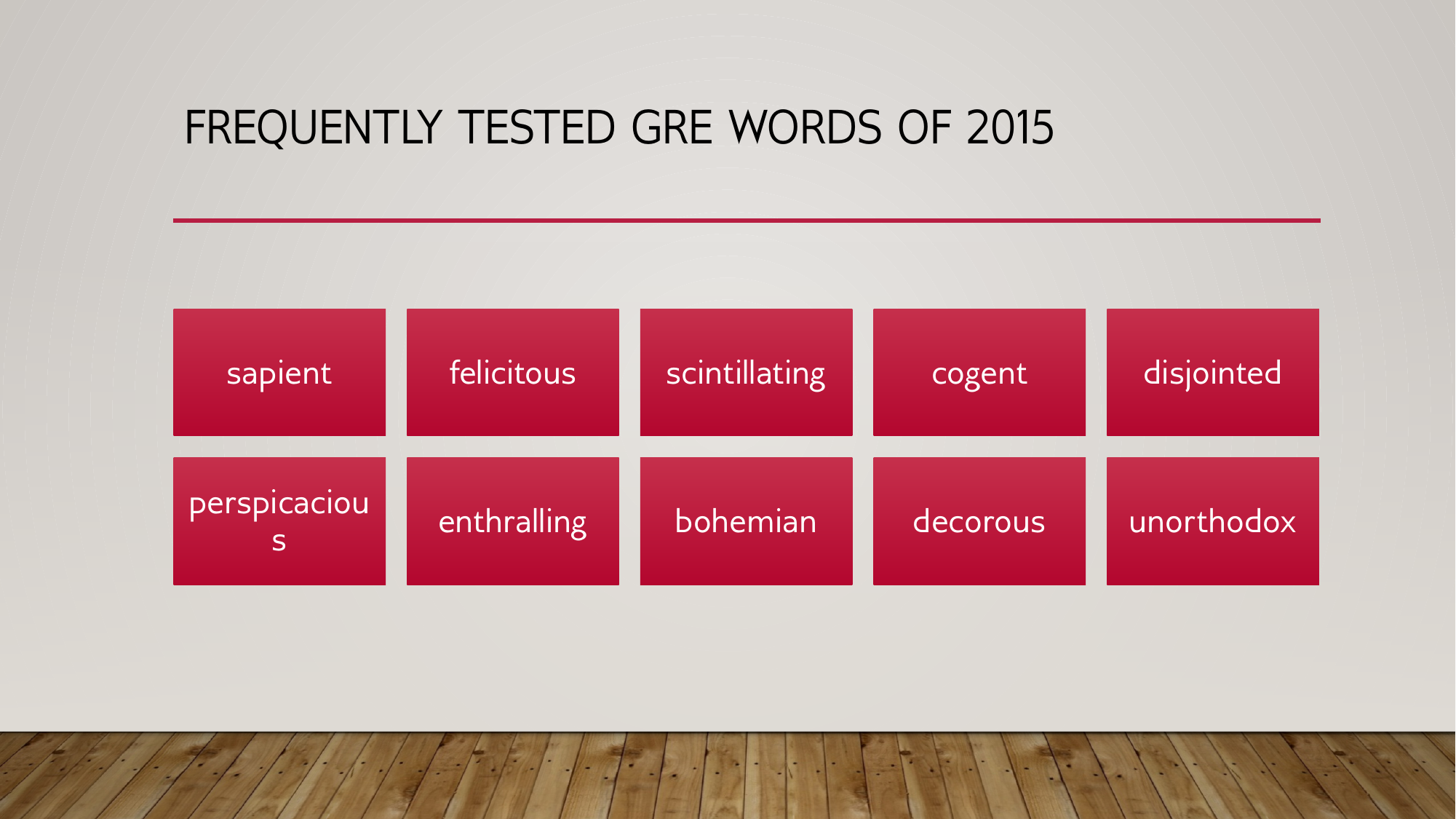

# Frequently tested GRE Words of 2015
sapient
felicitous
scintillating
cogent
disjointed
perspicacious
enthralling
bohemian
decorous
unorthodox